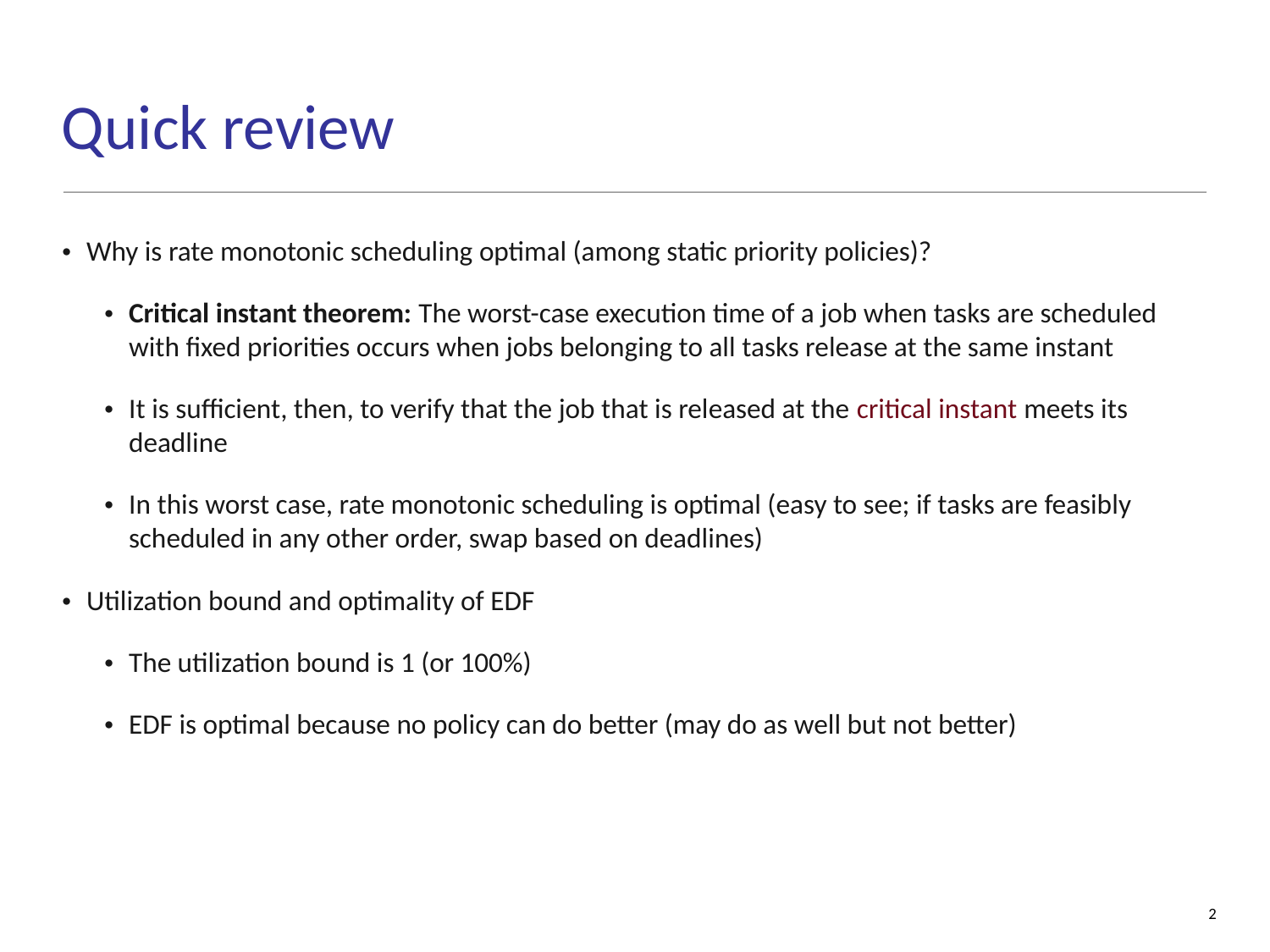

# Quick review

Why is rate monotonic scheduling optimal (among static priority policies)?
Critical instant theorem: The worst-case execution time of a job when tasks are scheduled with fixed priorities occurs when jobs belonging to all tasks release at the same instant
It is sufficient, then, to verify that the job that is released at the critical instant meets its deadline
In this worst case, rate monotonic scheduling is optimal (easy to see; if tasks are feasibly scheduled in any other order, swap based on deadlines)
Utilization bound and optimality of EDF
The utilization bound is 1 (or 100%)
EDF is optimal because no policy can do better (may do as well but not better)
2